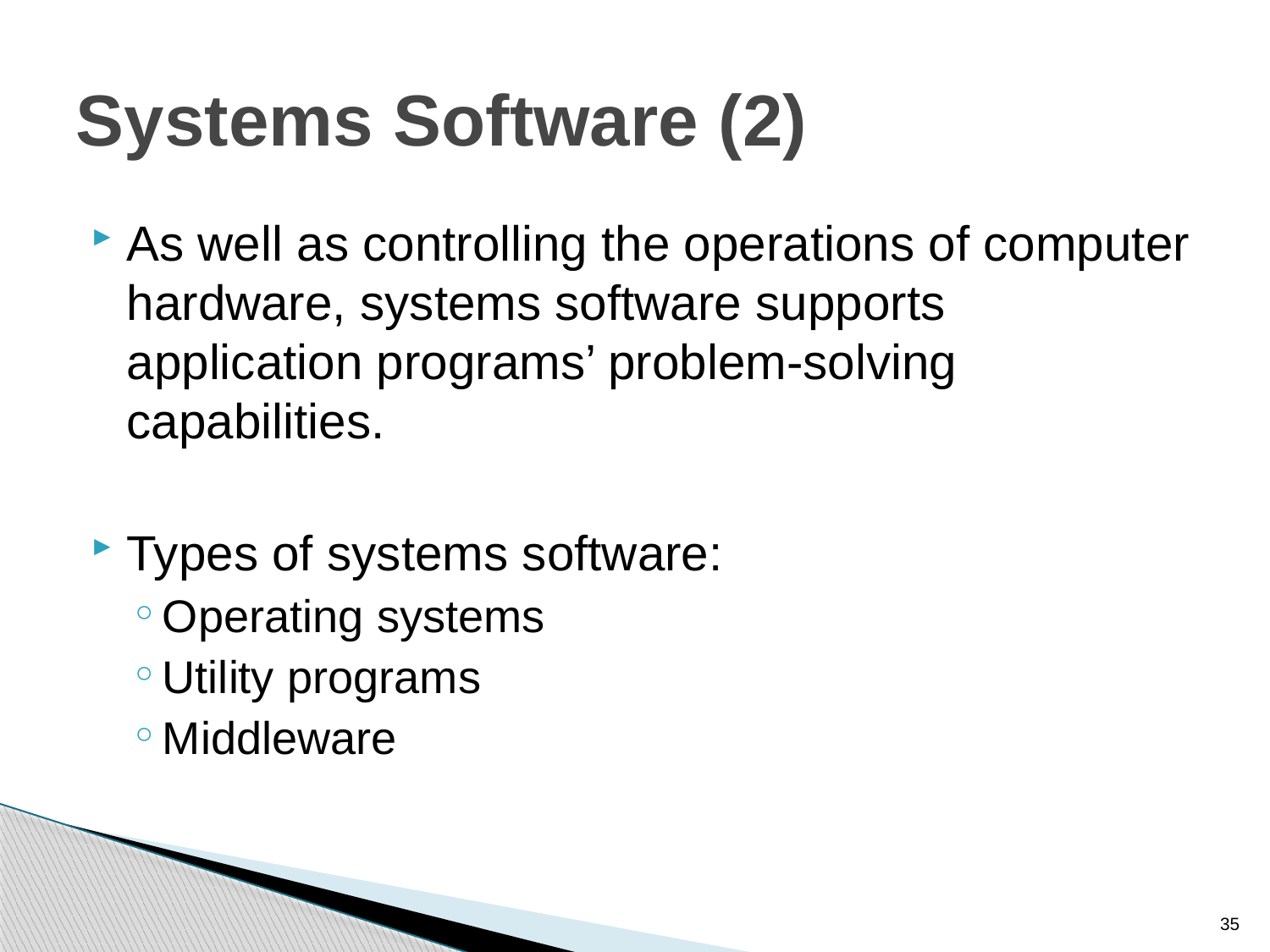

# Systems Software (2)
As well as controlling the operations of computer hardware, systems software supports application programs’ problem-solving capabilities.

Types of systems software:
Operating systems
Utility programs
Middleware

35